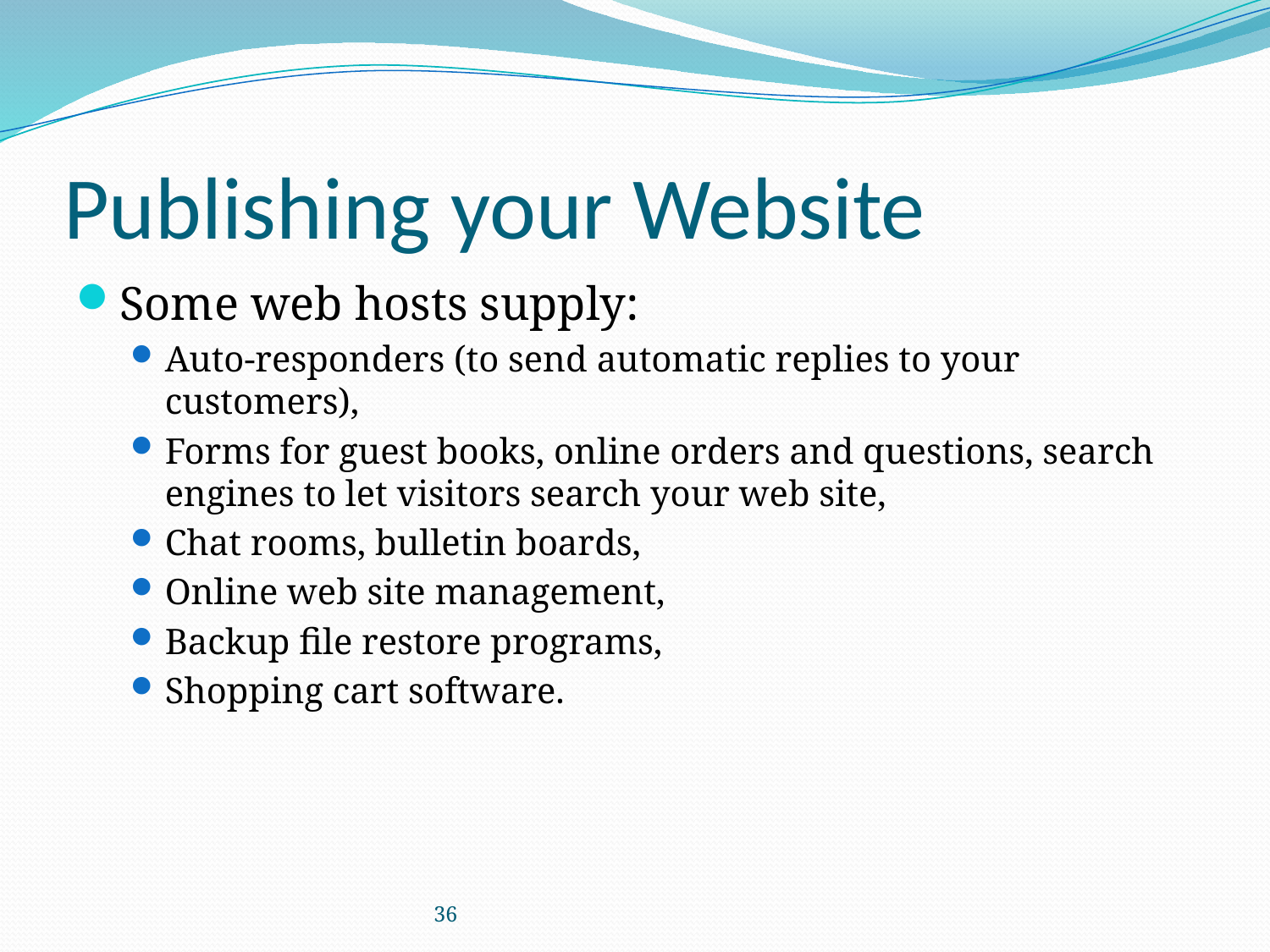

# Publishing your Website
Some web hosts supply:
Auto-responders (to send automatic replies to your customers),
Forms for guest books, online orders and questions, search engines to let visitors search your web site,
Chat rooms, bulletin boards,
Online web site management,
Backup file restore programs,
Shopping cart software.

36